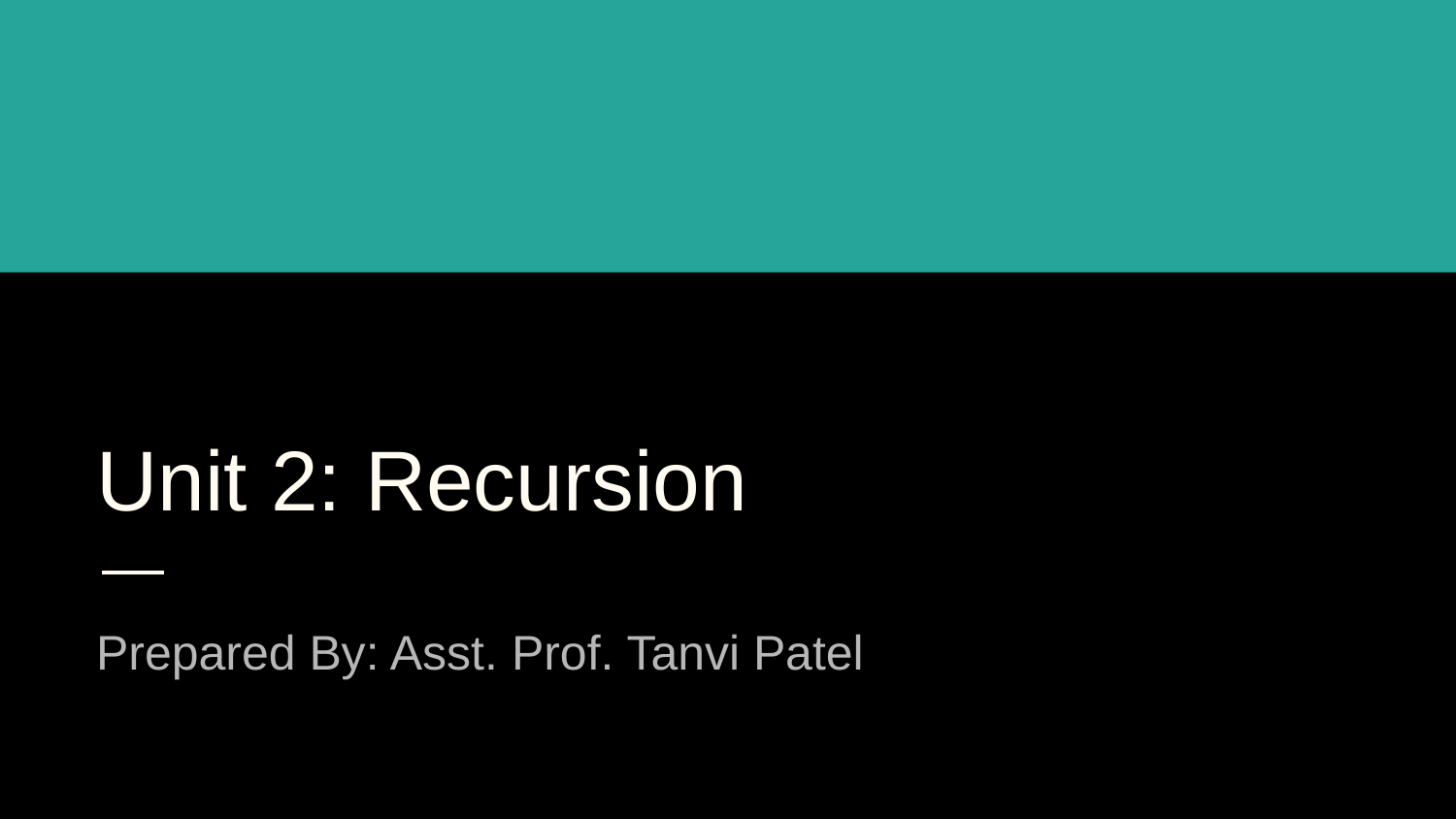

# Unit 2: Recursion
Prepared By: Asst. Prof. Tanvi Patel